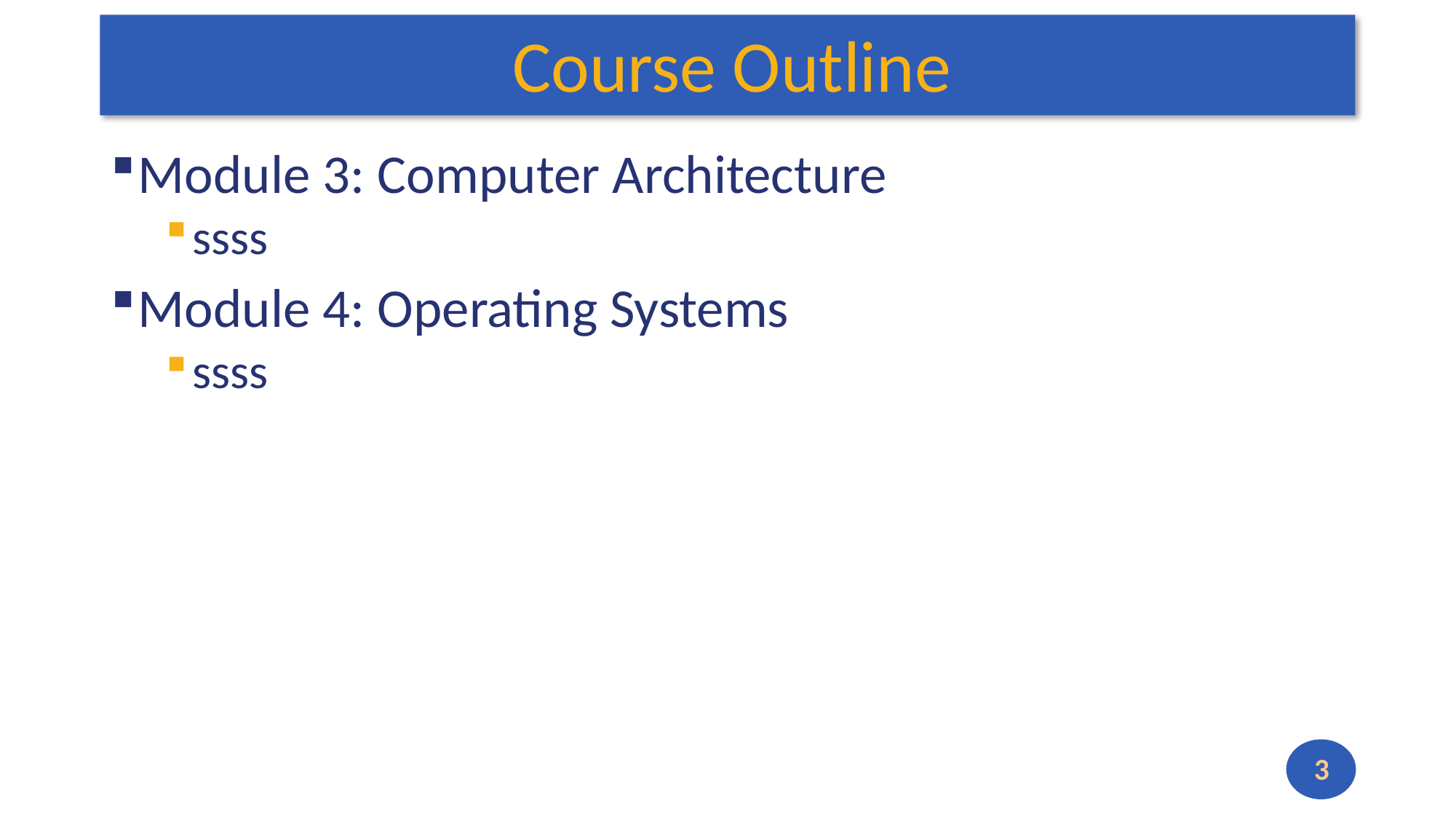

# Course Outline
Module 3: Computer Architecture
ssss
Module 4: Operating Systems
ssss
3